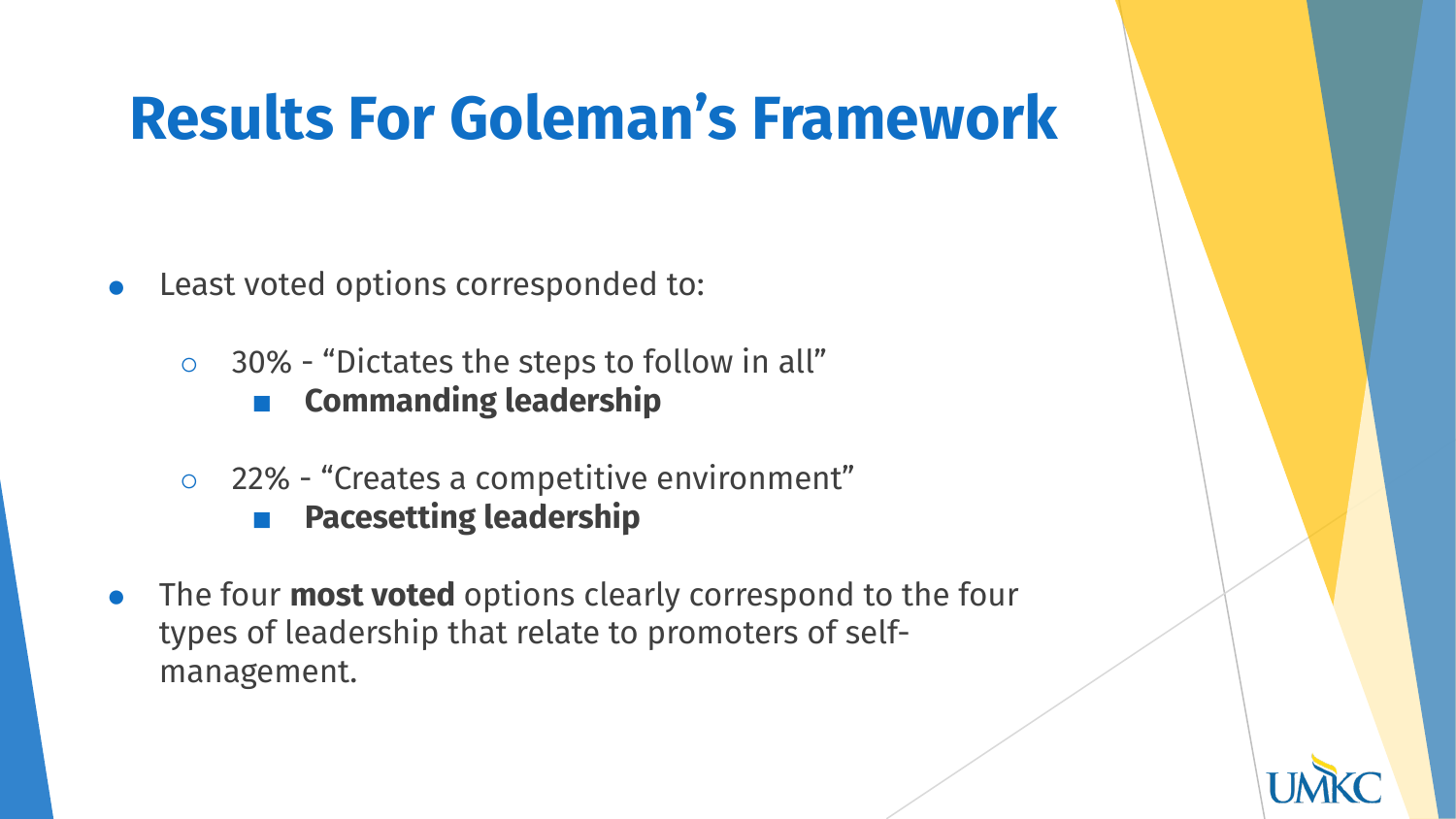

# Results For Goleman’s Framework
Least voted options corresponded to:

30% - “Dictates the steps to follow in all”
Commanding leadership

22% - “Creates a competitive environment”
Pacesetting leadership

The four most voted options clearly correspond to the four types of leadership that relate to promoters of self-management.